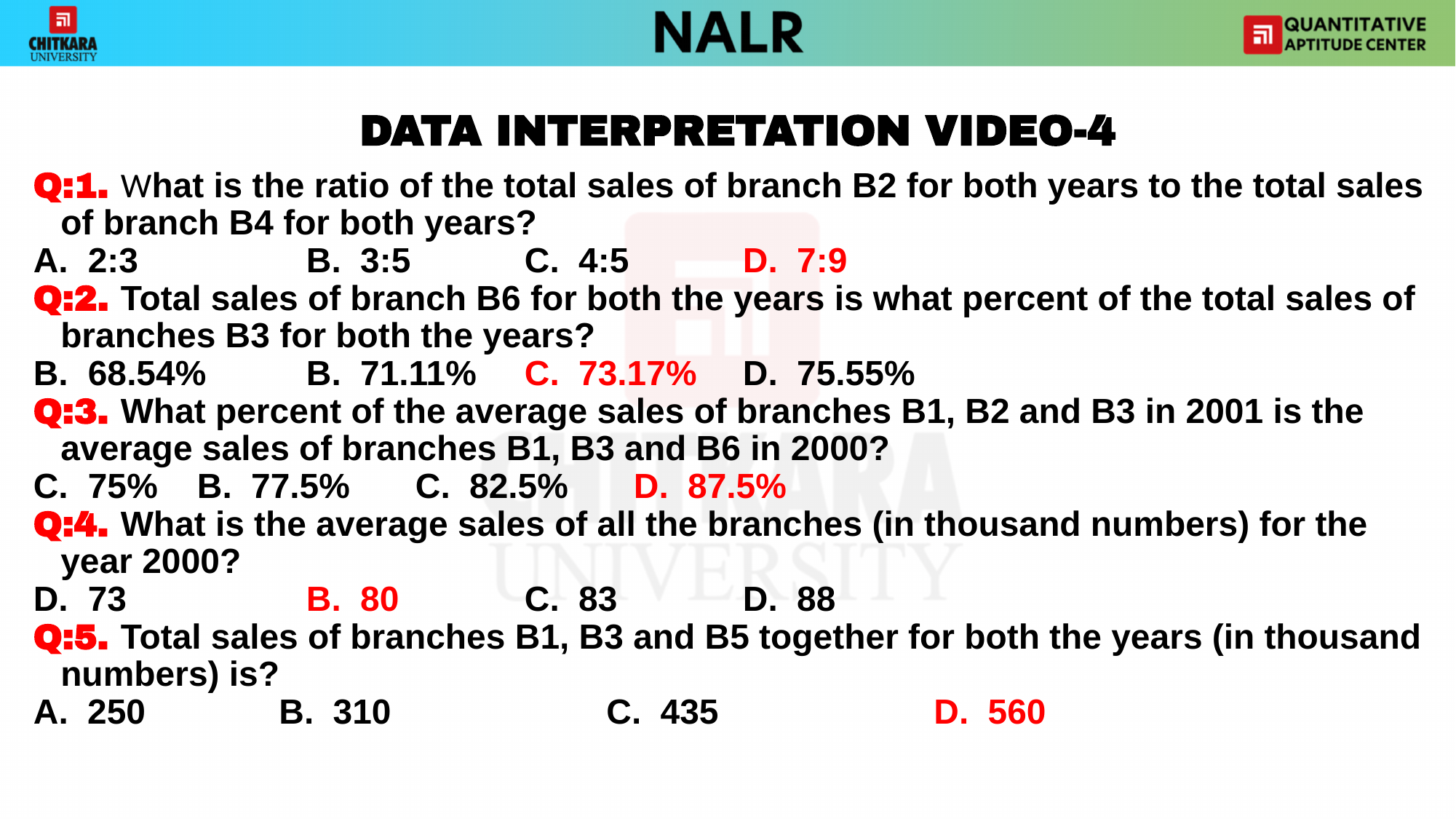

DATA INTERPRETATION VIDEO-4
Q:1. What is the ratio of the total sales of branch B2 for both years to the total sales of branch B4 for both years?
2:3		B.  3:5		C.  4:5		D.  7:9
Q:2. Total sales of branch B6 for both the years is what percent of the total sales of branches B3 for both the years?
68.54%	B.  71.11%	C.  73.17%	D.  75.55%
Q:3. What percent of the average sales of branches B1, B2 and B3 in 2001 is the average sales of branches B1, B3 and B6 in 2000?
75%	B.  77.5%	C.  82.5%	D.  87.5%
Q:4. What is the average sales of all the branches (in thousand numbers) for the year 2000?
73		B.  80		C.  83		D.  88
Q:5. Total sales of branches B1, B3 and B5 together for both the years (in thousand numbers) is?
A.  250		B.  310		C.  435		D.  560